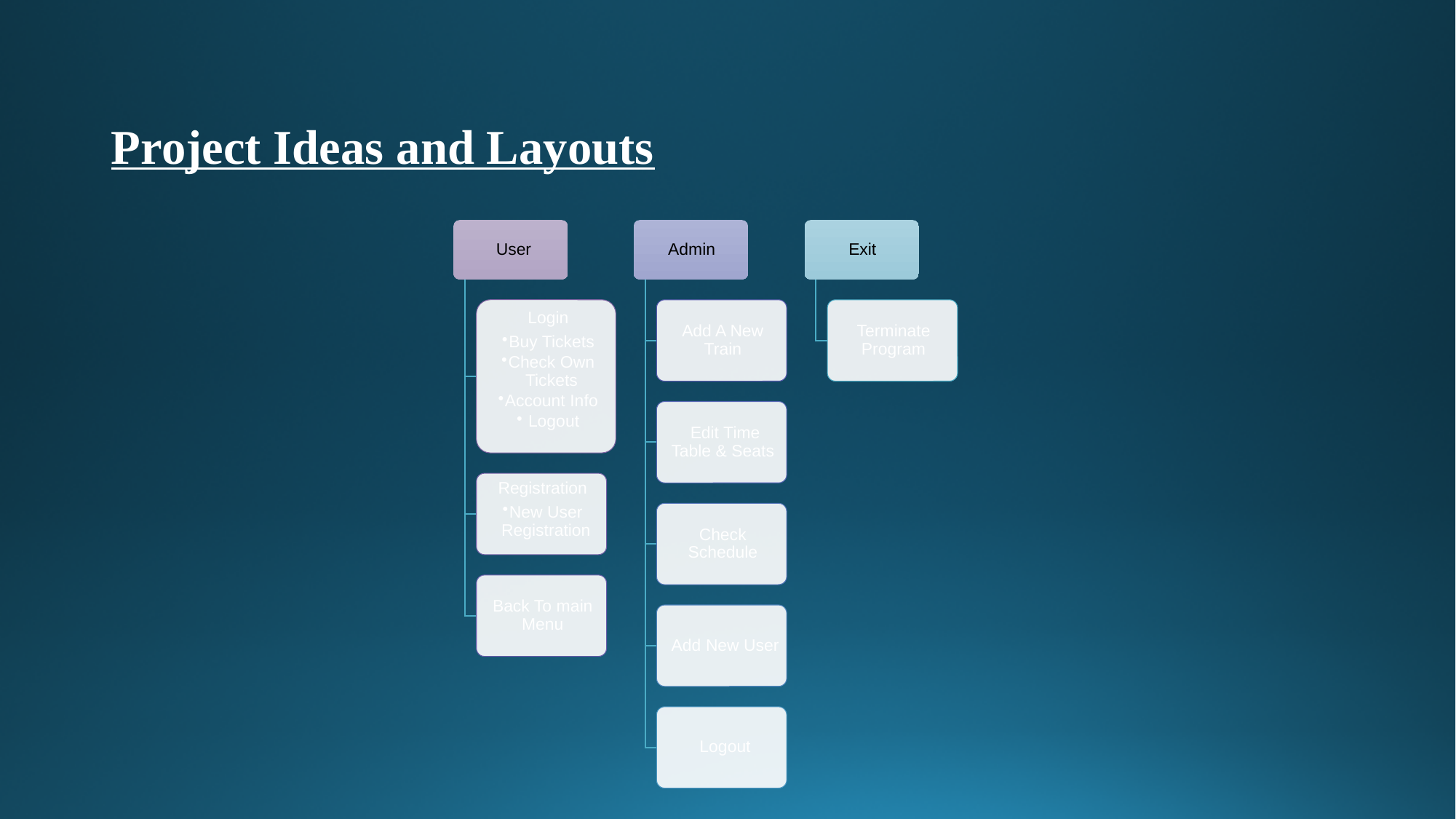

Project Ideas and Layouts
 User
Login
Buy Tickets
Check Own Tickets
Account Info
 Logout
Registration
New User Registration
Back To main Menu
Admin
Add A New Train
 Edit Time Table & Seats
Check Schedule
 Add New User
 Logout
Exit
Terminate Program